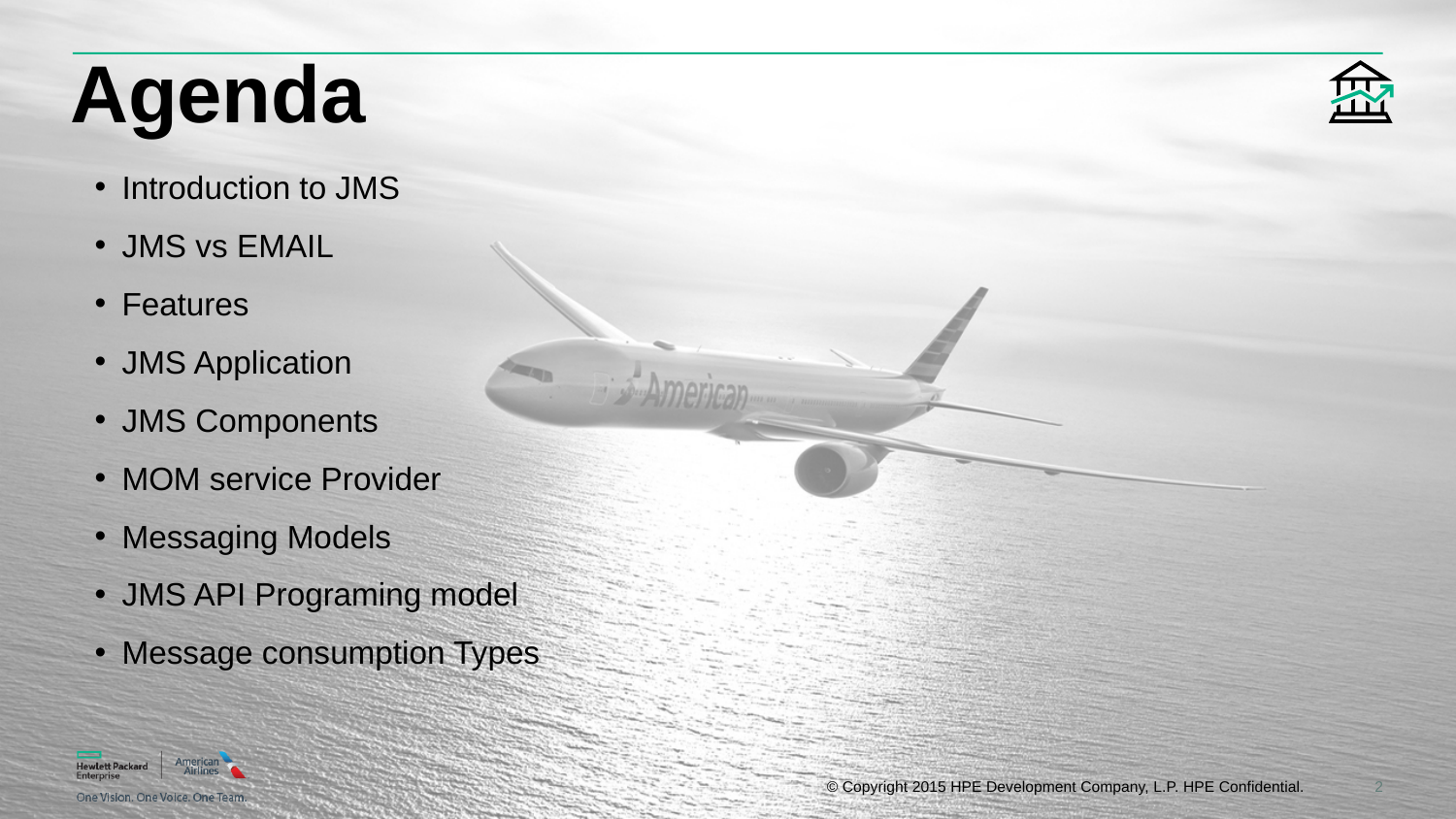

# Agenda
Introduction to JMS
JMS vs EMAIL
Features
JMS Application
JMS Components
MOM service Provider
Messaging Models
JMS API Programing model
Message consumption Types

2